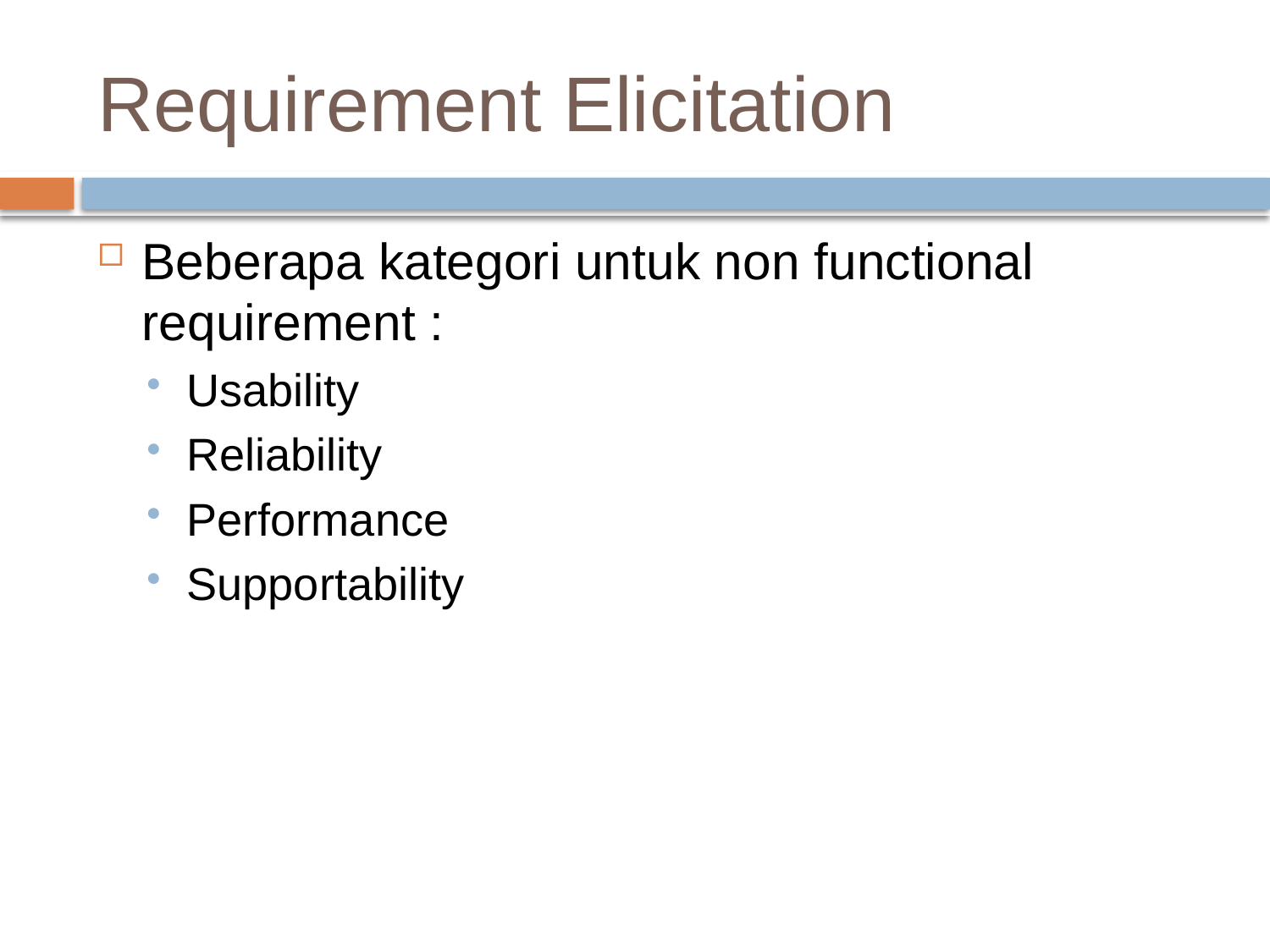

# Requirement Elicitation
Beberapa kategori untuk non functional requirement :
Usability
Reliability
Performance
Supportability